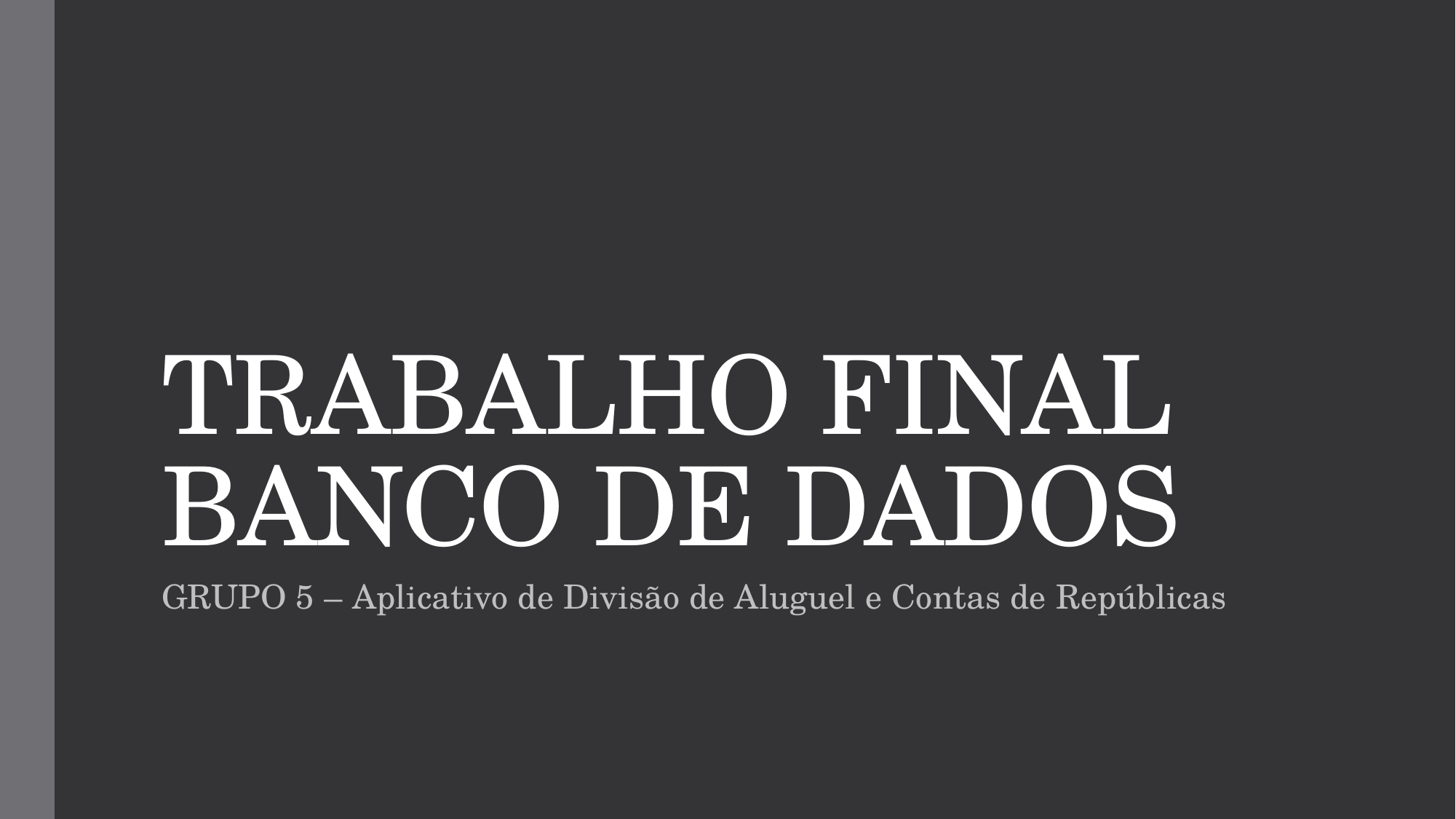

# TRABALHO FINAL BANCO DE DADOS
GRUPO 5 – Aplicativo de Divisão de Aluguel e Contas de Repúblicas